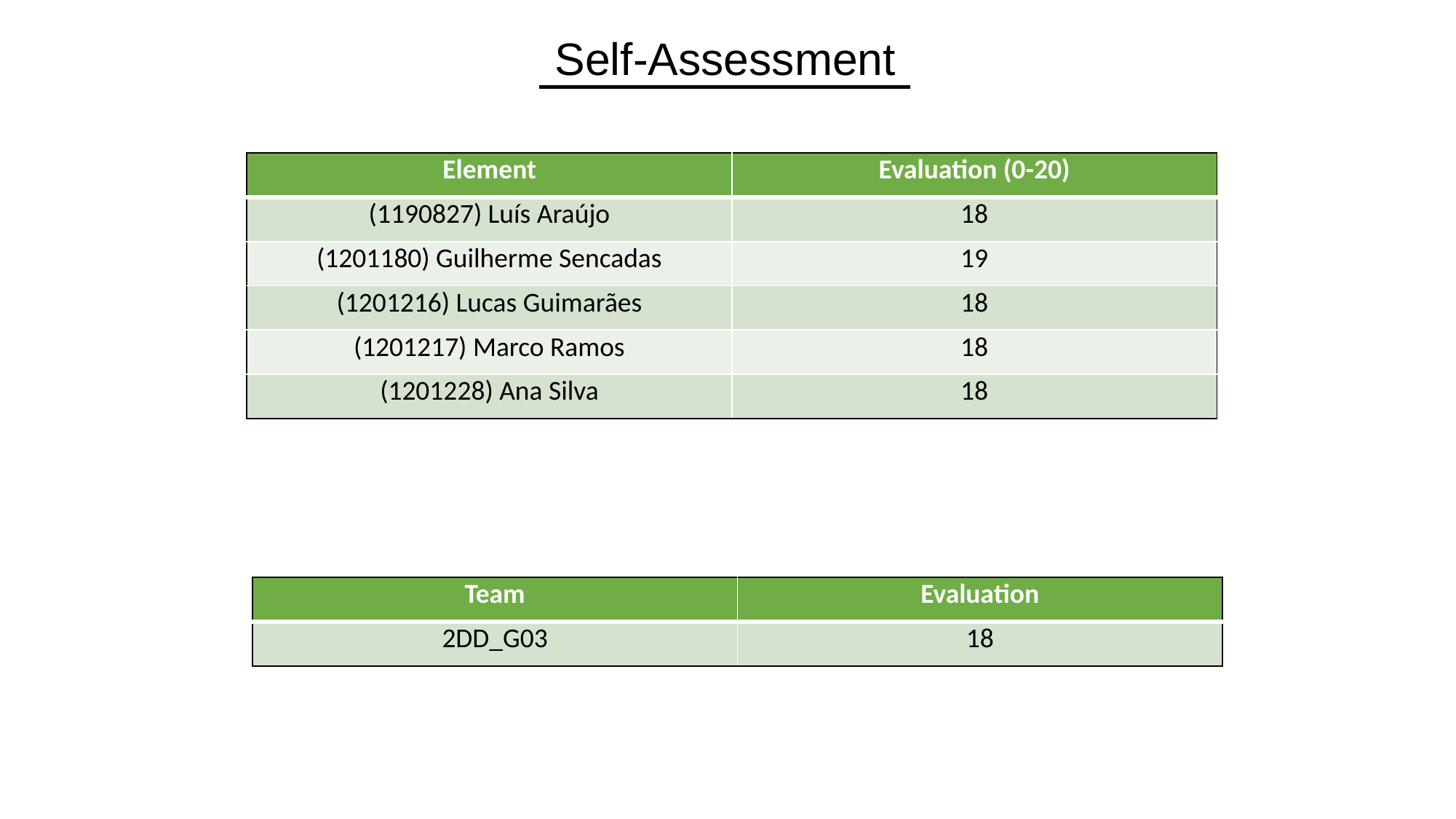

Self-Assessment

| Element | Evaluation (0-20) |
| --- | --- |
| (1190827) Luís Araújo | 18 |
| (1201180) Guilherme Sencadas | 19 |
| (1201216) Lucas Guimarães | 18 |
| (1201217) Marco Ramos | 18 |
| (1201228) Ana Silva | 18 |
| Team | Evaluation |
| --- | --- |
| 2DD\_G03 | 18 |